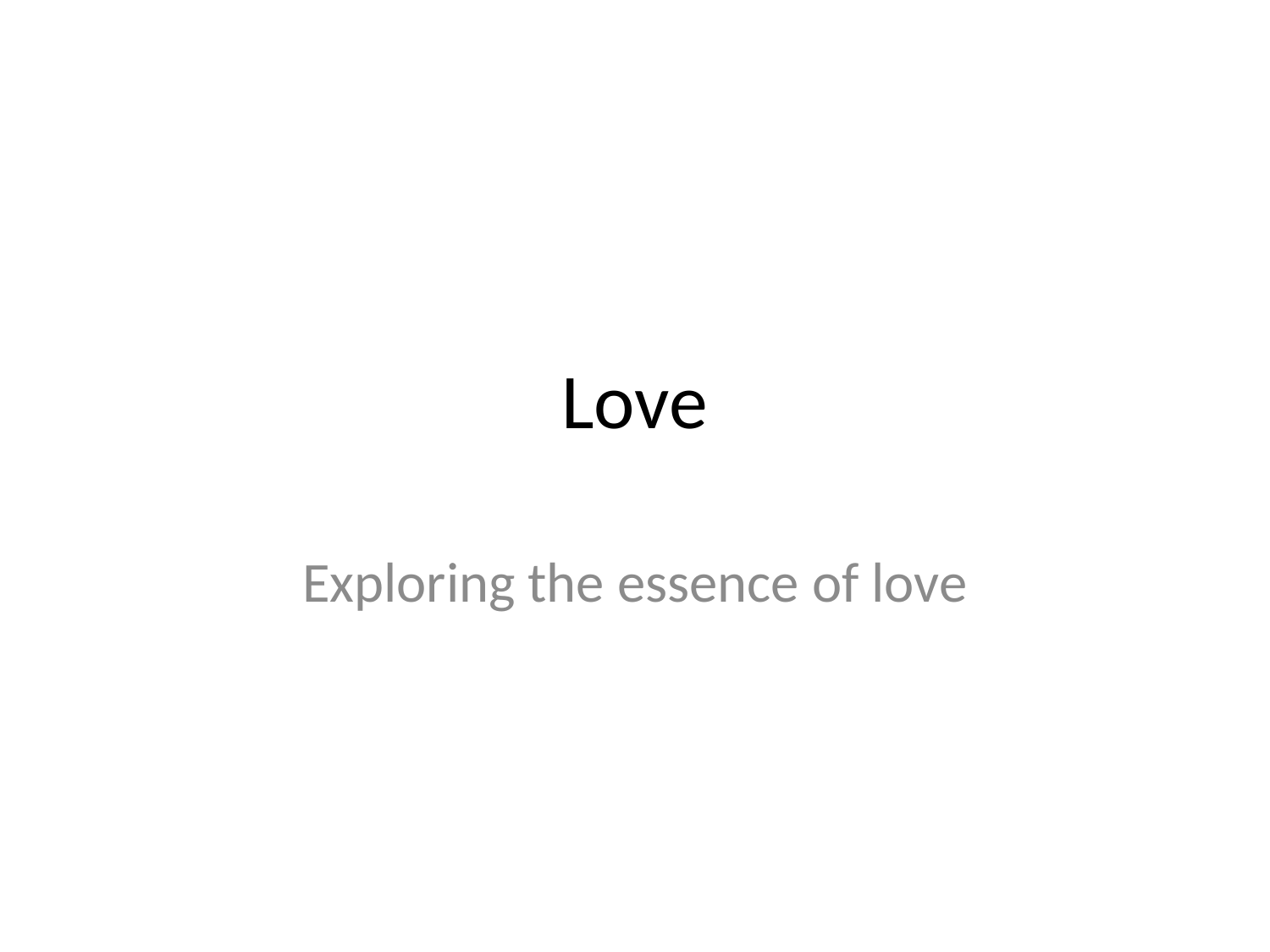

# Love
Exploring the essence of love